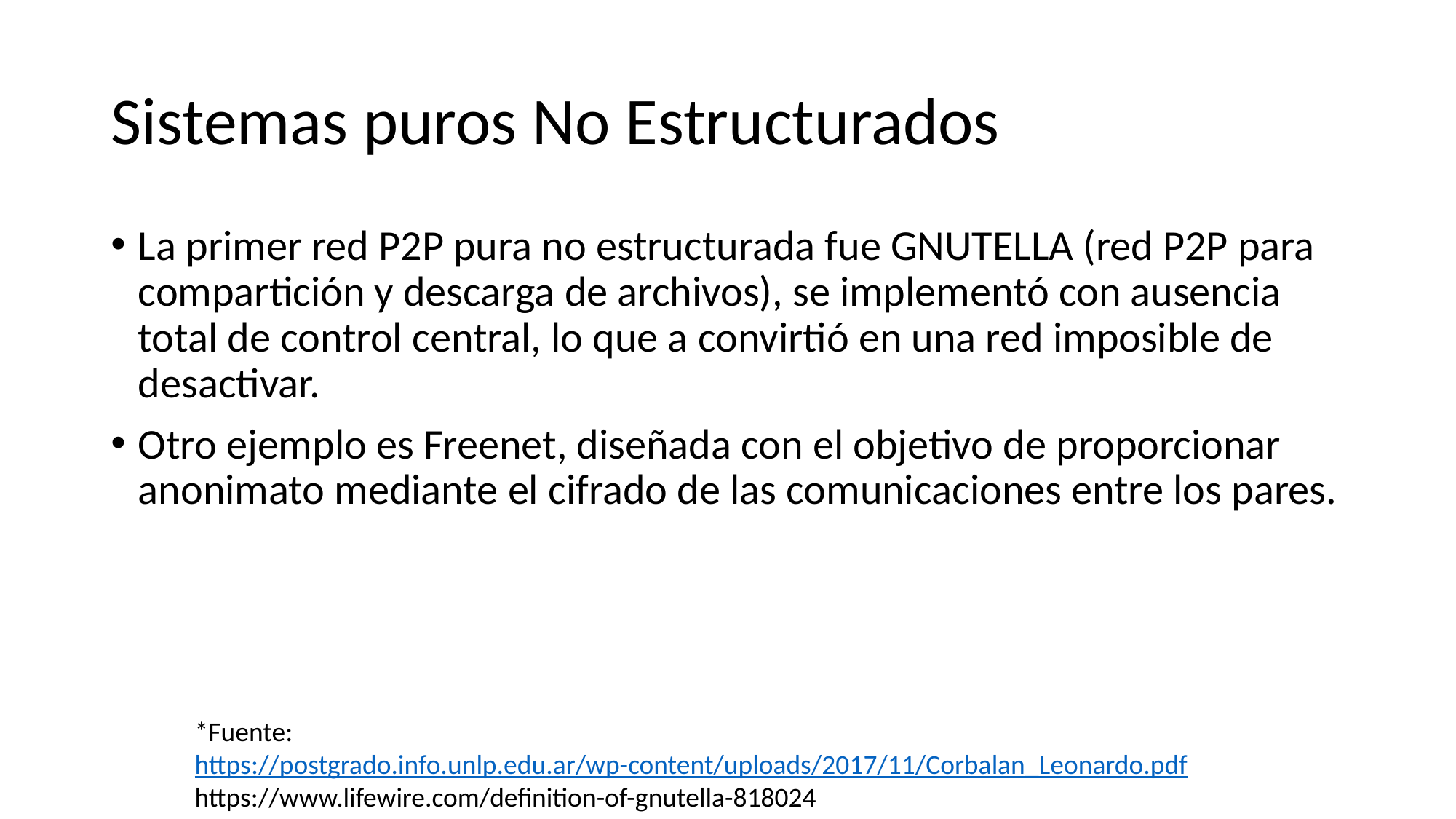

# Sistemas puros No Estructurados
La primer red P2P pura no estructurada fue GNUTELLA (red P2P para compartición y descarga de archivos), se implementó con ausencia total de control central, lo que a convirtió en una red imposible de desactivar.
Otro ejemplo es Freenet, diseñada con el objetivo de proporcionar anonimato mediante el cifrado de las comunicaciones entre los pares.
*Fuente:
https://postgrado.info.unlp.edu.ar/wp-content/uploads/2017/11/Corbalan_Leonardo.pdf
https://www.lifewire.com/definition-of-gnutella-818024